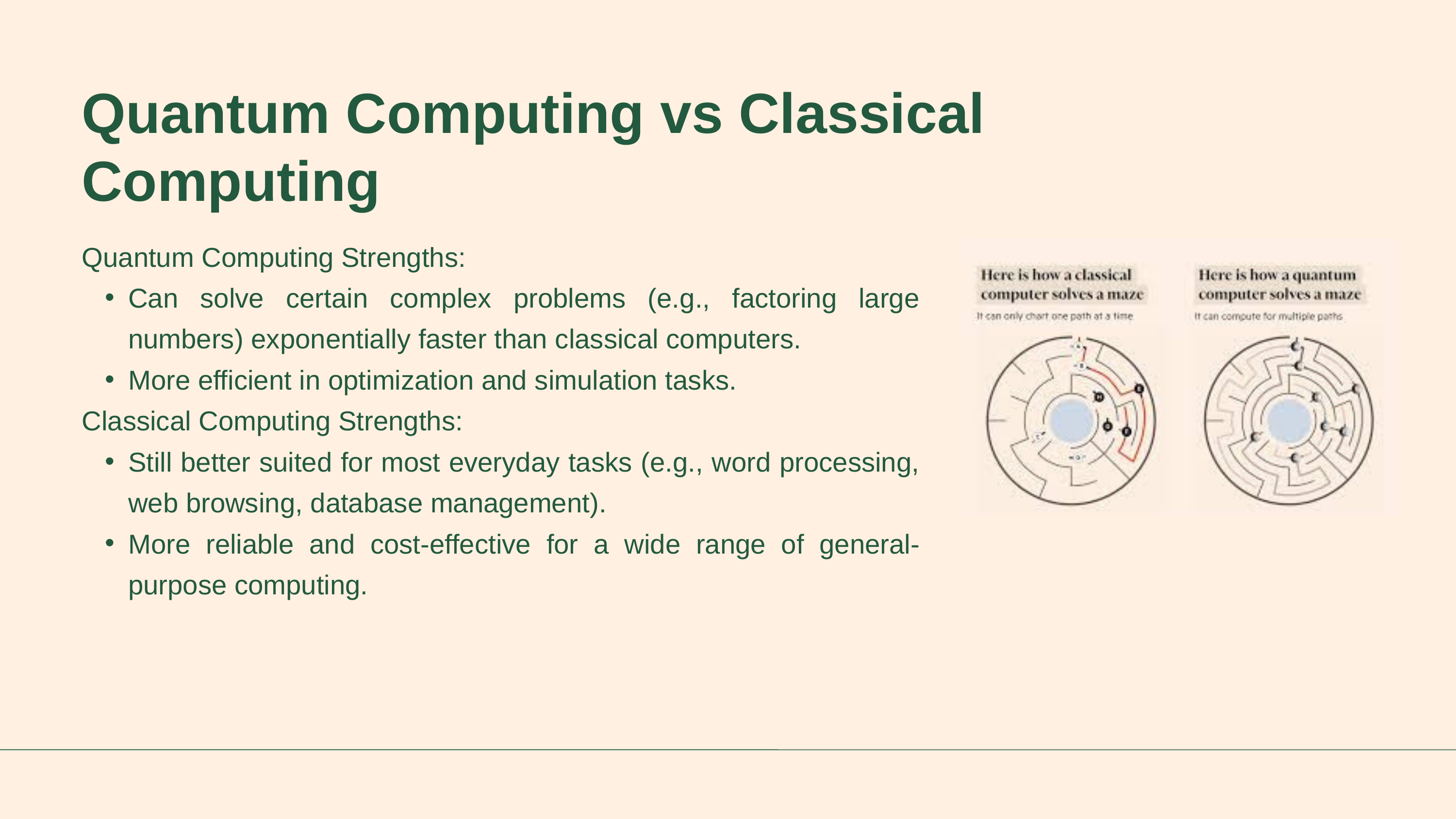

Quantum Computing vs Classical Computing
Quantum Computing Strengths:
Can solve certain complex problems (e.g., factoring large numbers) exponentially faster than classical computers.
More efficient in optimization and simulation tasks.
Classical Computing Strengths:
Still better suited for most everyday tasks (e.g., word processing, web browsing, database management).
More reliable and cost-effective for a wide range of general-purpose computing.